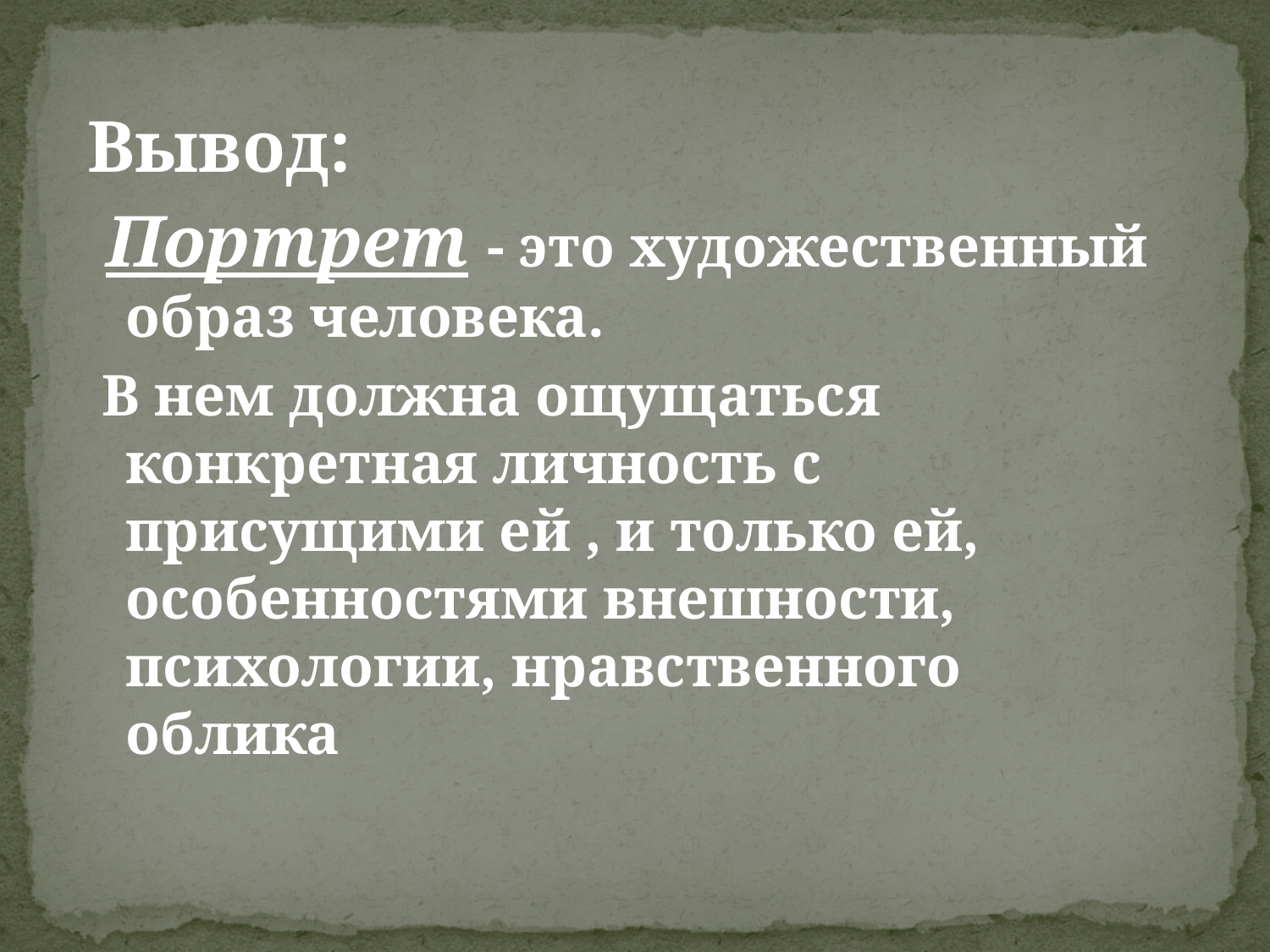

Вывод:
 Портрет - это художественный образ человека.
 В нем должна ощущаться конкретная личность с присущими ей , и только ей, особенностями внешности, психологии, нравственного облика
#